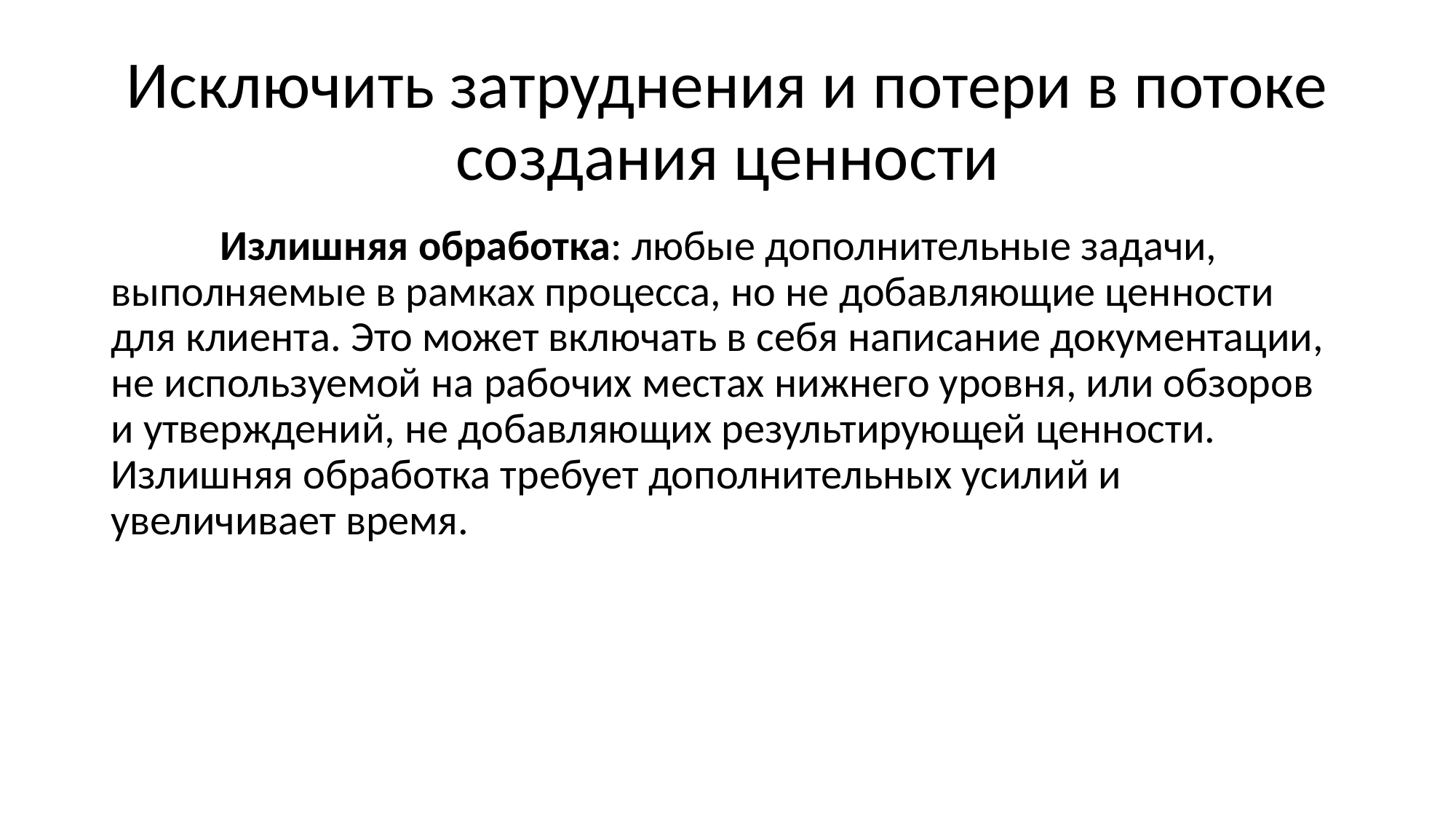

# Исключить затруднения и потери в потоке создания ценности
	Излишняя обработка: любые дополнительные задачи, выполняемые в рамках процесса, но не добавляющие ценности для клиента. Это может включать в себя написание документации, не используемой на рабочих местах нижнего уровня, или обзоров и утверждений, не добавляющих результирующей ценности. Излишняя обработка требует дополнительных усилий и увеличивает время.